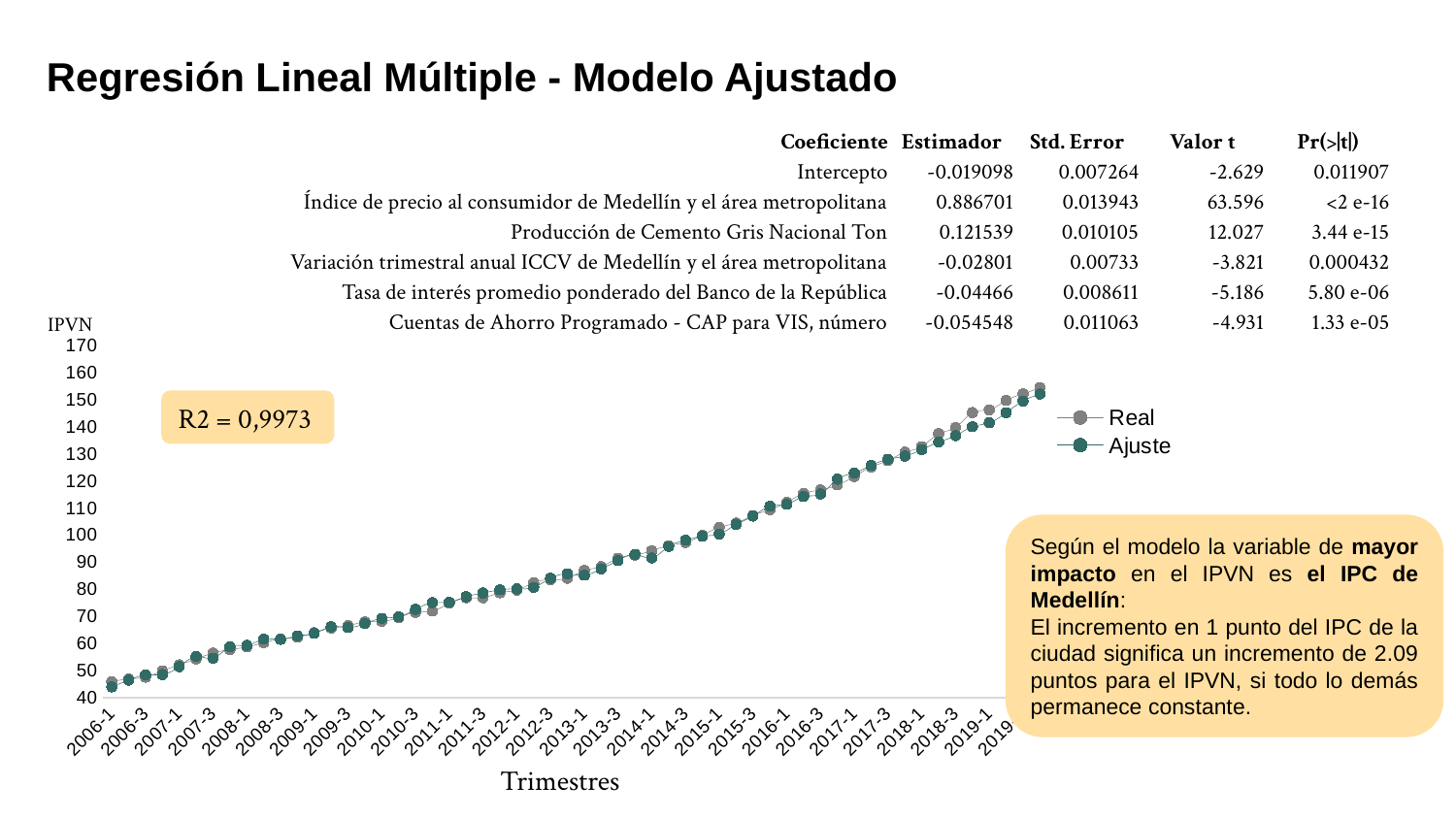

Regresión Lineal Múltiple - Modelo Ajustado

| Coeficiente | Estimador | Std. Error | Valor t | Pr(>|t|) |
| --- | --- | --- | --- | --- |
| Intercepto | -0.019098 | 0.007264 | -2.629 | 0.011907 |
| Índice de precio al consumidor de Medellín y el área metropolitana | 0.886701 | 0.013943 | 63.596 | <2 e-16 |
| Producción de Cemento Gris Nacional Ton | 0.121539 | 0.010105 | 12.027 | 3.44 e-15 |
| Variación trimestral anual ICCV de Medellín y el área metropolitana | -0.02801 | 0.00733 | -3.821 | 0.000432 |
| Tasa de interés promedio ponderado del Banco de la República | -0.04466 | 0.008611 | -5.186 | 5.80 e-06 |
| Cuentas de Ahorro Programado - CAP para VIS, número | -0.054548 | 0.011063 | -4.931 | 1.33 e-05 |
IPVN

### Chart

| Category | Real | Ajuste |
|---|---|---|
| 2006-1 | 45.94 | 43.99925580977834 |
| 2006-2 | 46.93 | 46.51038122574604 |
| 2006-3 | 47.59 | 48.41447390786142 |
| 2006-4 | 49.94 | 48.56342329463214 |
| 2007-1 | 52.15 | 51.48146700544314 |
| 2007-2 | 54.34 | 55.28137284361545 |
| 2007-3 | 56.48 | 54.58657636744859 |
| 2007-4 | 57.74 | 58.81129691477368 |
| 2008-1 | 58.75 | 59.33373565299336 |
| 2008-2 | 60.3 | 61.59119276236777 |
| 2008-3 | 61.71 | 61.54642310286438 |
| 2008-4 | 62.35 | 62.84764768846966 |
| 2009-1 | 64.0 | 63.77361892974143 |
| 2009-2 | 65.72 | 66.212684124245 |
| 2009-3 | 66.6 | 65.92853250760461 |
| 2009-4 | 68.03 | 67.34809100801964 |
| 2010-1 | 68.22 | 69.32190860370166 |
| 2010-2 | 69.6 | 69.89021751094027 |
| 2010-3 | 71.55 | 72.62986198861114 |
| 2010-4 | 72.0 | 75.11433550210333 |
| 2011-1 | 74.9 | 75.22204412879609 |
| 2011-2 | 76.94 | 77.29246171054146 |
| 2011-3 | 76.91 | 78.68157736194877 |
| 2011-4 | 78.78 | 79.86894126156514 |
| 2012-1 | 79.76 | 80.20251849536139 |
| 2012-2 | 82.47 | 80.7811198239585 |
| 2012-3 | 83.6 | 84.12141564504854 |
| 2012-4 | 84.09 | 85.7539522530453 |
| 2013-1 | 86.99 | 85.23941451147823 |
| 2013-2 | 88.42 | 87.60326248888634 |
| 2013-3 | 91.54 | 90.6502760662865 |
| 2013-4 | 92.67 | 92.96696558549823 |
| 2014-1 | 94.3 | 91.62453129621477 |
| 2014-2 | 96.2 | 95.87423112764101 |
| 2014-3 | 97.38 | 98.18979432180316 |
| 2014-4 | 100.0 | 99.69516798376387 |
| 2015-1 | 102.96 | 100.4968581656342 |
| 2015-2 | 104.55 | 104.010657597581 |
| 2015-3 | 107.32 | 107.105321053321 |
| 2015-4 | 109.48 | 110.730574720349 |
| 2016-1 | 112.15 | 111.4569725668947 |
| 2016-2 | 115.48 | 114.3137350756079 |
| 2016-3 | 116.74 | 115.293517583074 |
| 2016-4 | 118.59 | 120.7343013283508 |
| 2017-1 | 121.69 | 123.0633364026544 |
| 2017-2 | 125.25 | 125.8260030065054 |
| 2017-3 | 127.57 | 128.1113218730055 |
| 2017-4 | 130.7 | 129.2732298142237 |
| 2018-1 | 132.79 | 131.6626442010608 |
| 2018-2 | 137.56 | 134.4303161799169 |
| 2018-3 | 139.81 | 136.8120987981115 |
| 2018-4 | 145.35 | 140.0946209750009 |
| 2019-1 | 146.34 | 141.5626424108163 |
| 2019-2 | 149.84 | 145.3125216735914 |
| 2019-3 | 152.22 | 149.6004035955341 |
| 2019-4 | 154.57 | 152.2201139049955 |
R2 = 0,9973
Según el modelo la variable de mayor impacto en el IPVN es el IPC de Medellín:
El incremento en 1 punto del IPC de la ciudad significa un incremento de 2.09 puntos para el IPVN, si todo lo demás permanece constante.
Trimestres